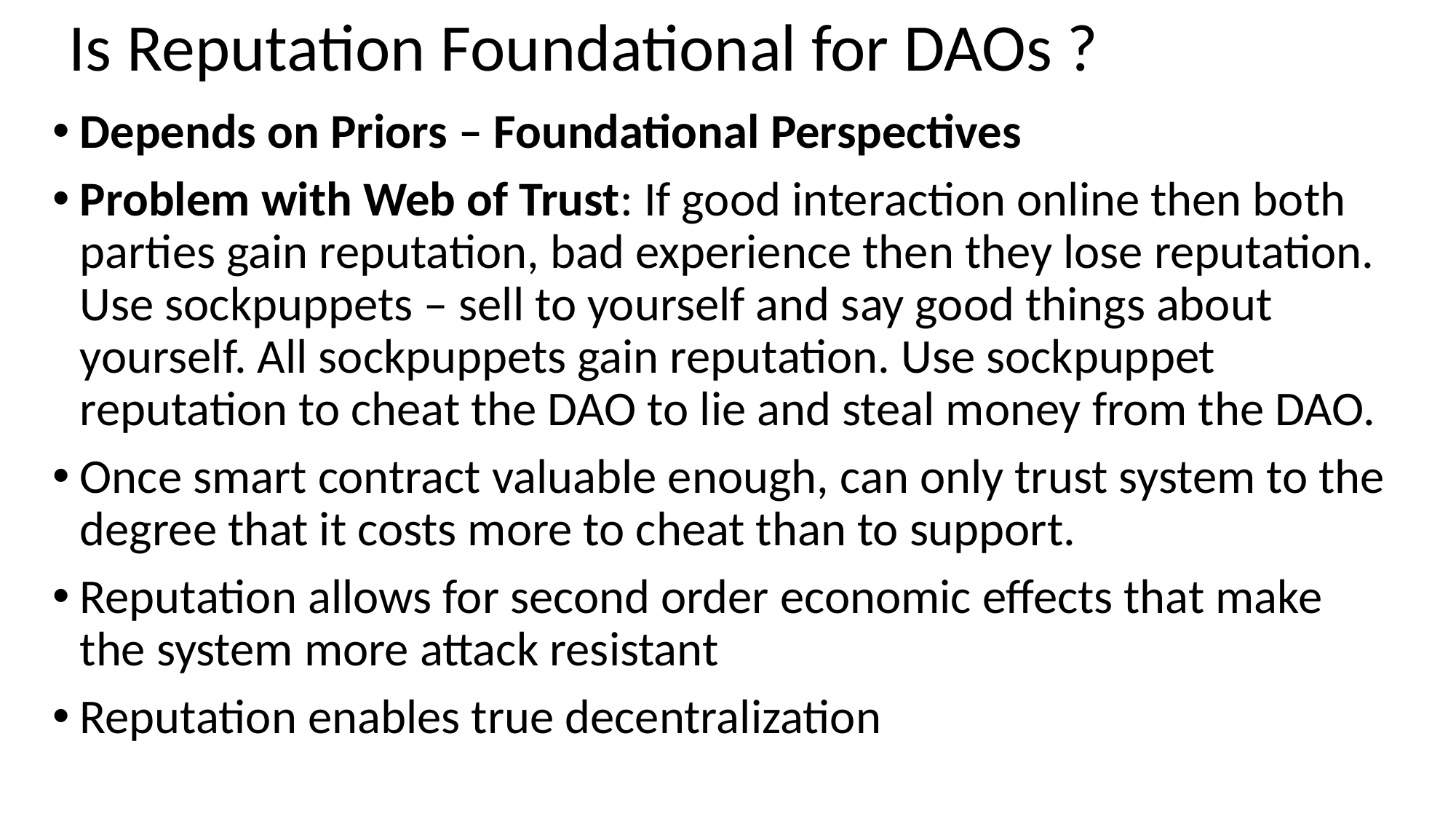

# Is Reputation Foundational for DAOs ?
Depends on Priors – Foundational Perspectives
Problem with Web of Trust: If good interaction online then both parties gain reputation, bad experience then they lose reputation. Use sockpuppets – sell to yourself and say good things about yourself. All sockpuppets gain reputation. Use sockpuppet reputation to cheat the DAO to lie and steal money from the DAO.
Once smart contract valuable enough, can only trust system to the degree that it costs more to cheat than to support.
Reputation allows for second order economic effects that make the system more attack resistant
Reputation enables true decentralization